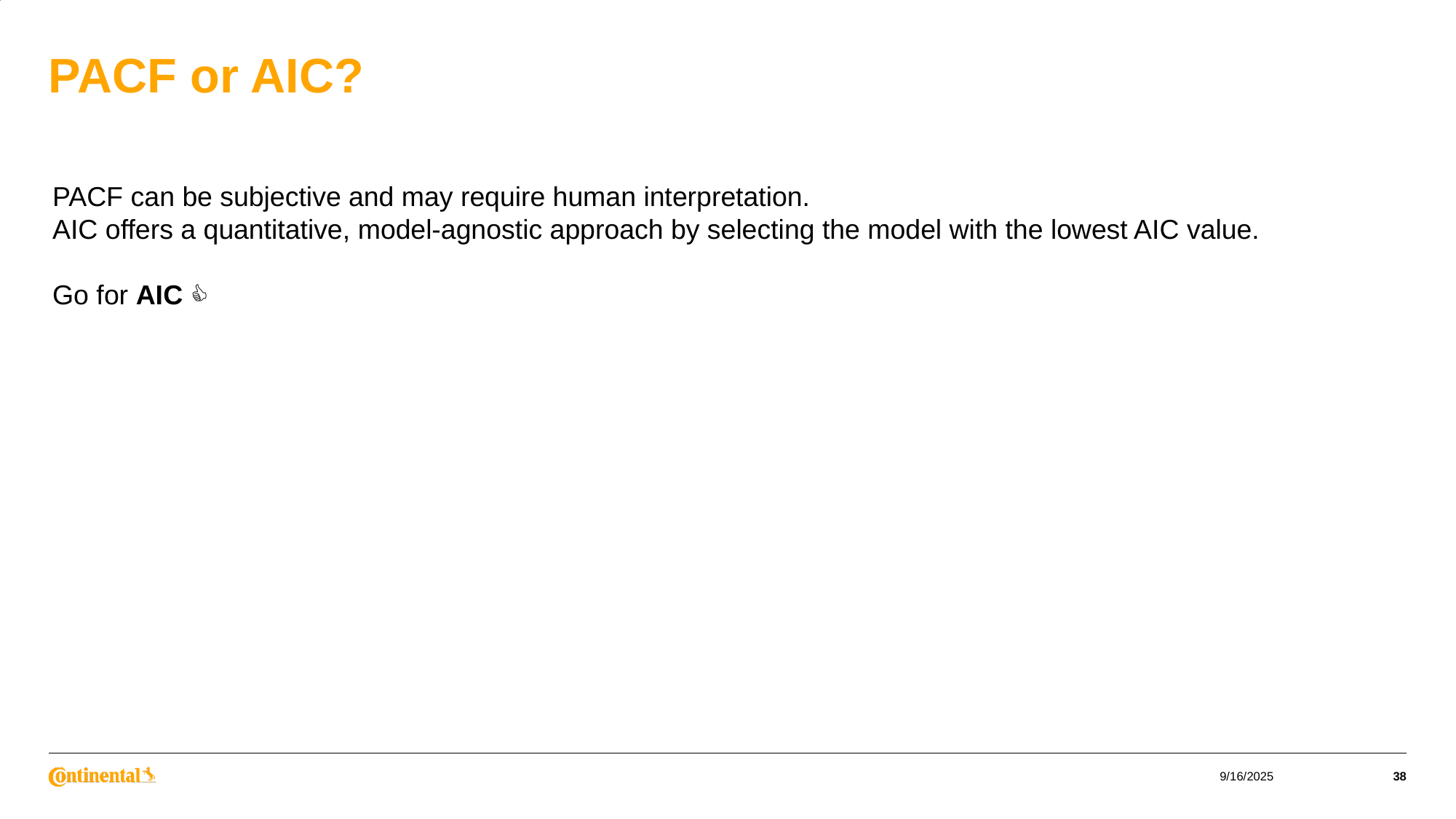

# PACF or AIC?

PACF can be subjective and may require human interpretation.
AIC offers a quantitative, model-agnostic approach by selecting the model with the lowest AIC value.

Go for AIC 👍

Time Series Analysis and Forecasting
9/16/2025
38